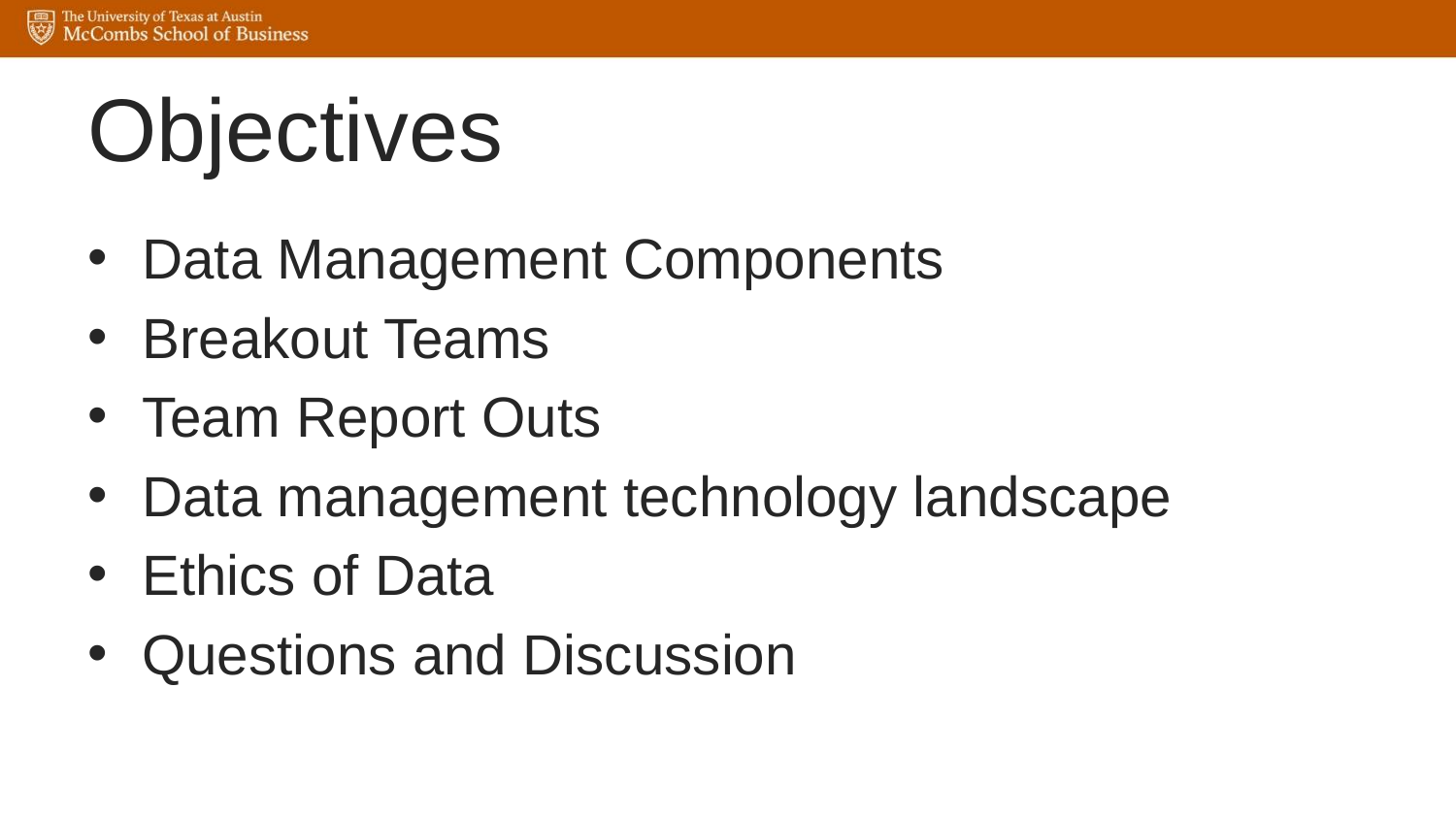

# Objectives
Data Management Components
Breakout Teams
Team Report Outs
Data management technology landscape
Ethics of Data
Questions and Discussion